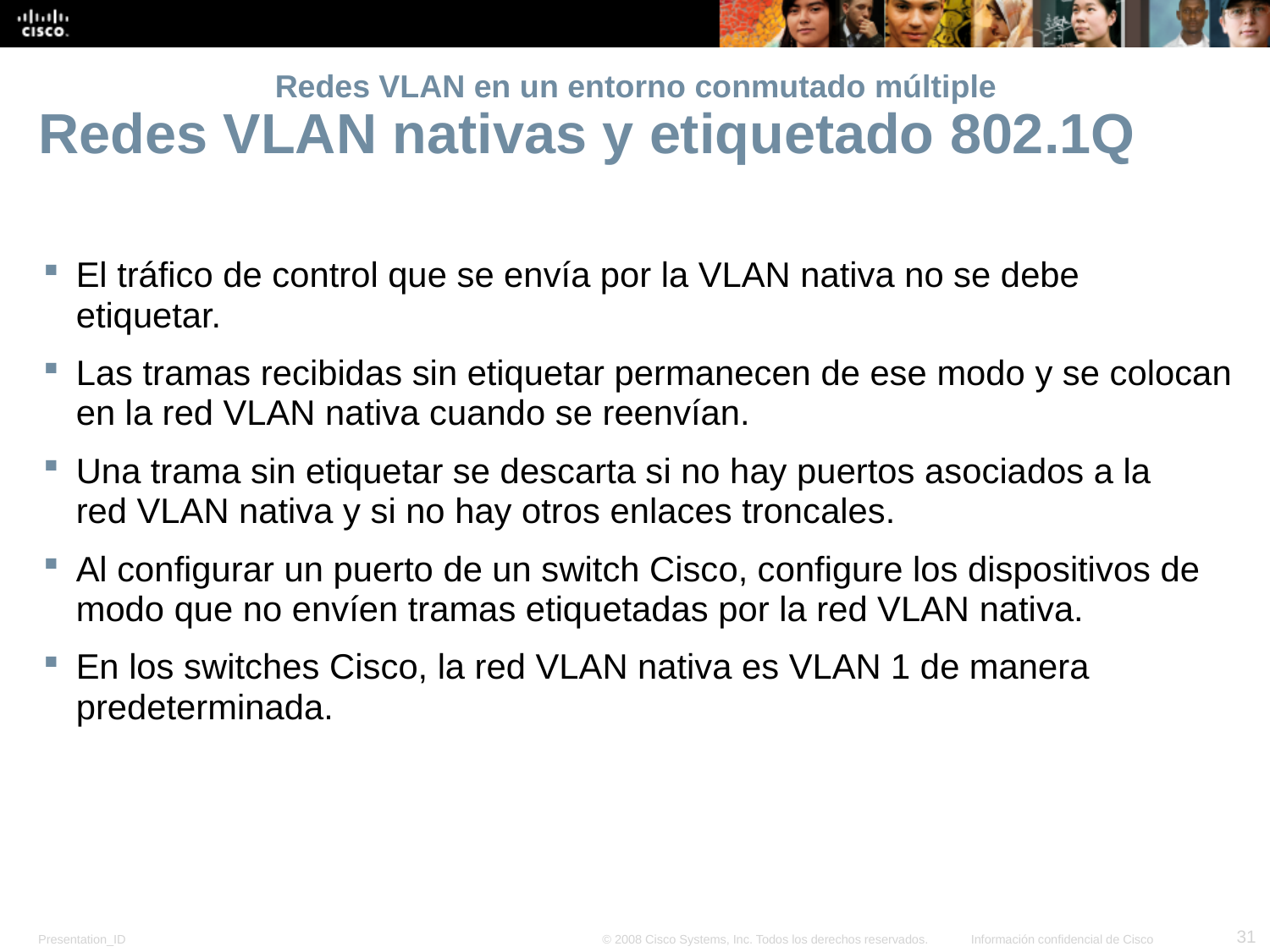

# Redes VLAN en un entorno conmutado múltiple
Redes VLAN nativas y etiquetado 802.1Q
El tráfico de control que se envía por la VLAN nativa no se debe etiquetar.
Las tramas recibidas sin etiquetar permanecen de ese modo y se colocan en la red VLAN nativa cuando se reenvían.
Una trama sin etiquetar se descarta si no hay puertos asociados a la red VLAN nativa y si no hay otros enlaces troncales.
Al configurar un puerto de un switch Cisco, configure los dispositivos de modo que no envíen tramas etiquetadas por la red VLAN nativa.
En los switches Cisco, la red VLAN nativa es VLAN 1 de manera predeterminada.